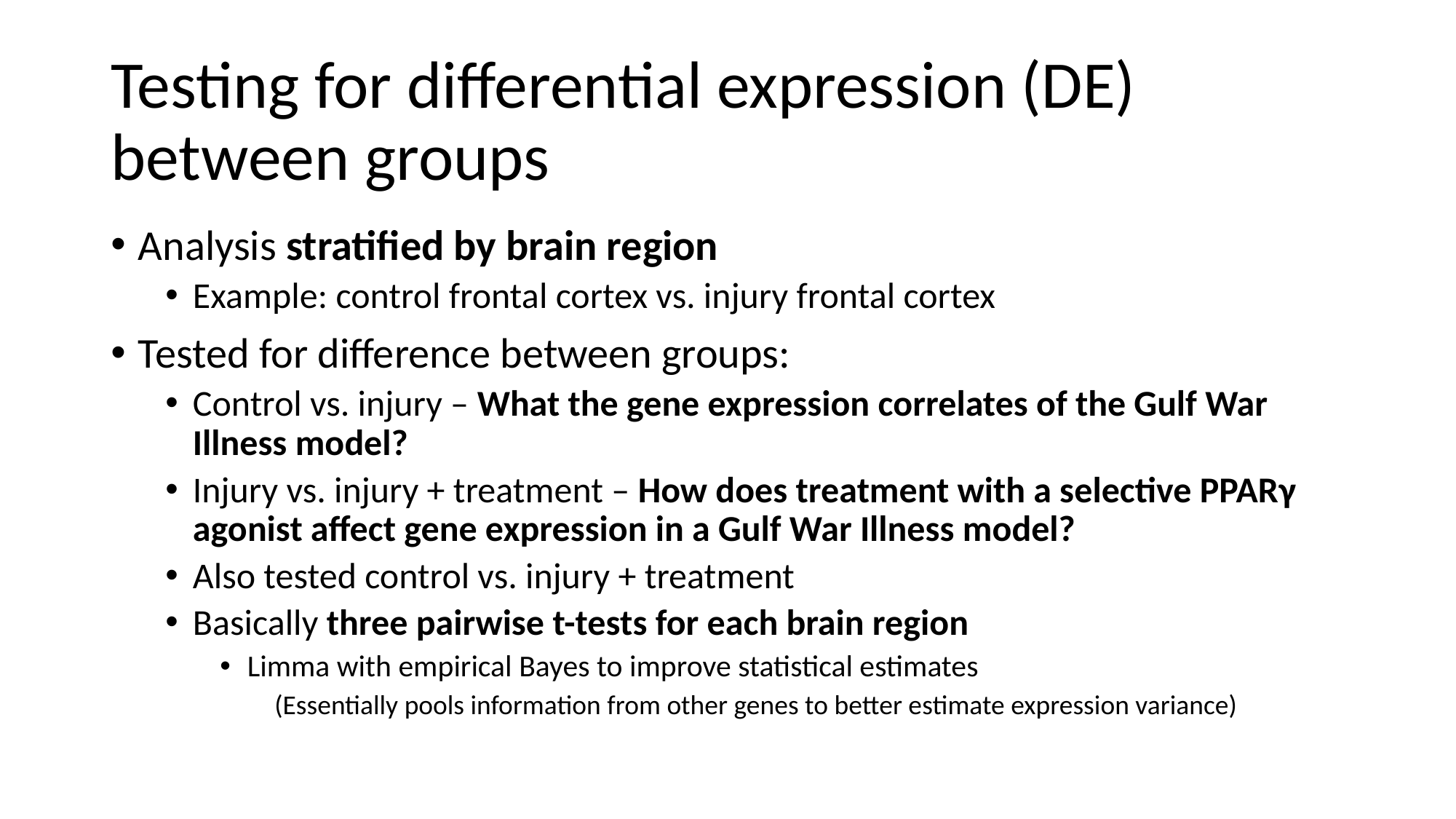

# Testing for differential expression (DE) between groups
Analysis stratified by brain region
Example: control frontal cortex vs. injury frontal cortex
Tested for difference between groups:
Control vs. injury – What the gene expression correlates of the Gulf War Illness model?
Injury vs. injury + treatment – How does treatment with a selective PPARγ agonist affect gene expression in a Gulf War Illness model?
Also tested control vs. injury + treatment
Basically three pairwise t-tests for each brain region
Limma with empirical Bayes to improve statistical estimates
(Essentially pools information from other genes to better estimate expression variance)